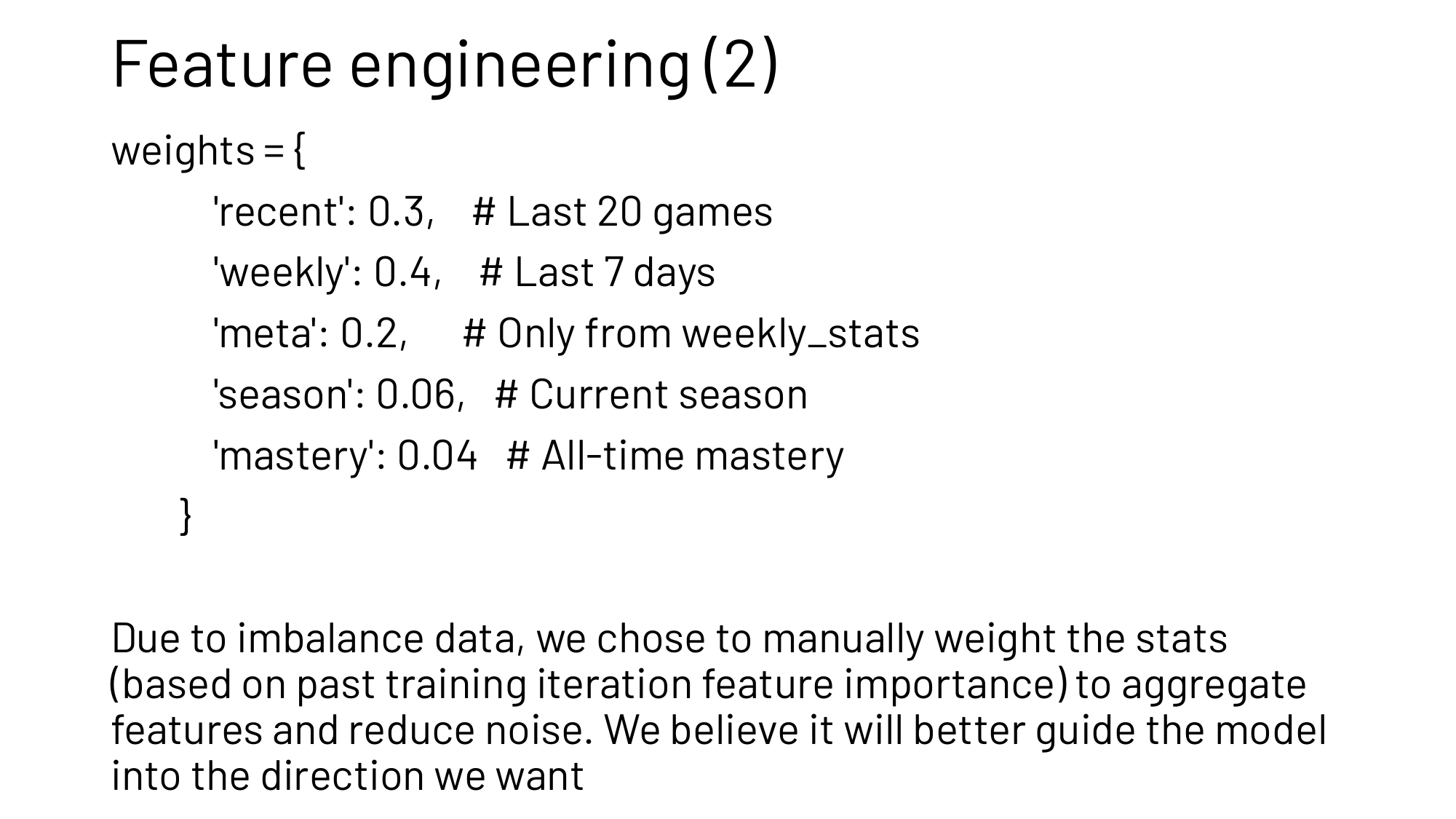

# Feature engineering (2)
weights = {
            'recent': 0.3,    # Last 20 games
            'weekly': 0.4,    # Last 7 days
            'meta': 0.2,      # Only from weekly_stats
            'season': 0.06,   # Current season
            'mastery': 0.04   # All-time mastery
        }

Due to imbalance data, we chose to manually weight the stats (based on past training iteration feature importance) to aggregate features and reduce noise. We believe it will better guide the model into the direction we want